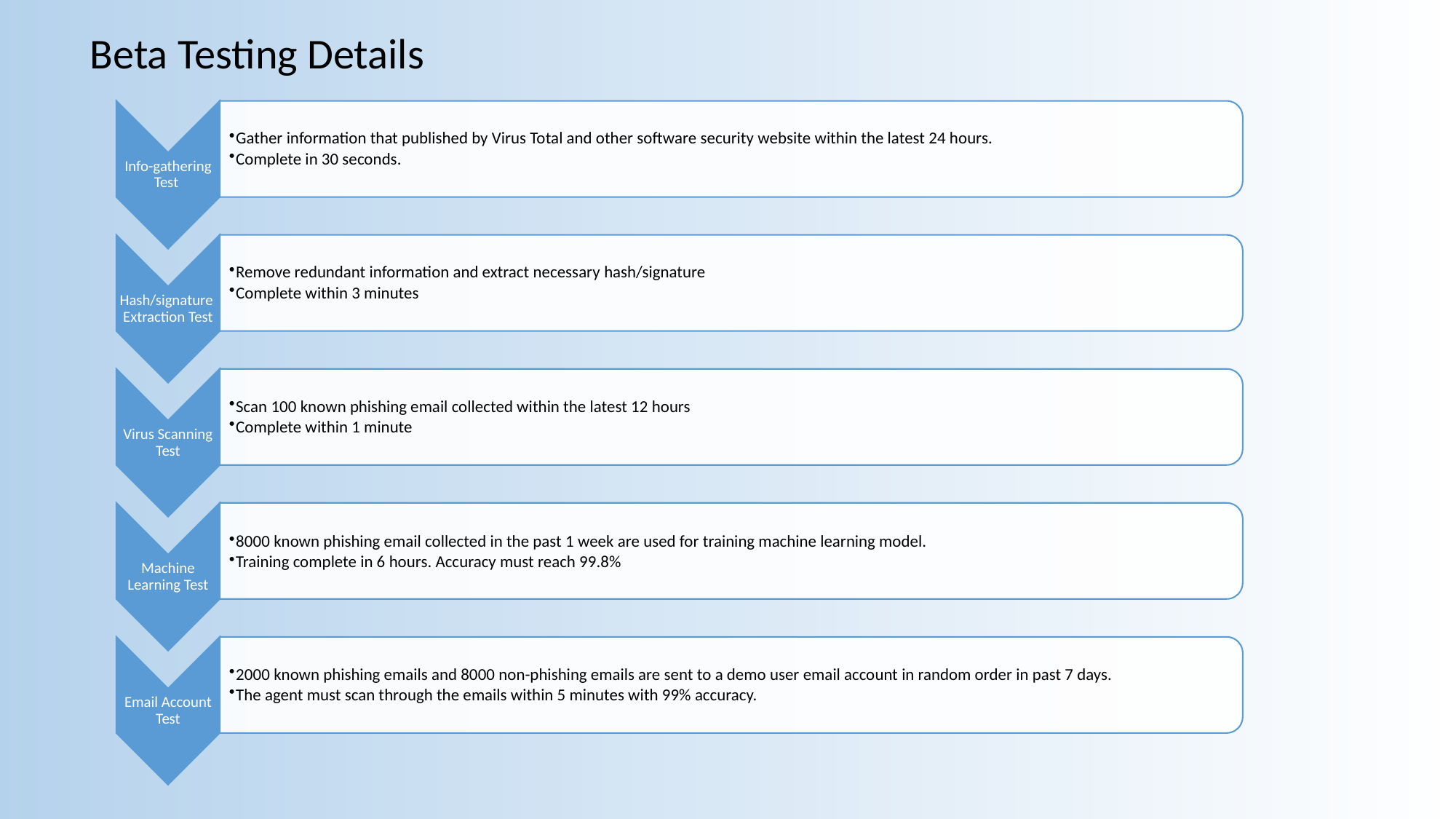

Beta Testing Details
Info-gathering Test
Gather information that published by Virus Total and other software security website within the latest 24 hours.
Complete in 30 seconds.
Hash/signature  Extraction Test
Remove redundant information and extract necessary hash/signature
Complete within 3 minutes
Virus Scanning Test
Scan 100 known phishing email collected within the latest 12 hours
Complete within 1 minute
Machine Learning Test

8000 known phishing email collected in the past 1 week are used for training machine learning model.
Training complete in 6 hours. Accuracy must reach 99.8%

Email Account Test
2000 known phishing emails and 8000 non-phishing emails are sent to a demo user email account in random order in past 7 days.
The agent must scan through the emails within 5 minutes with 99% accuracy.